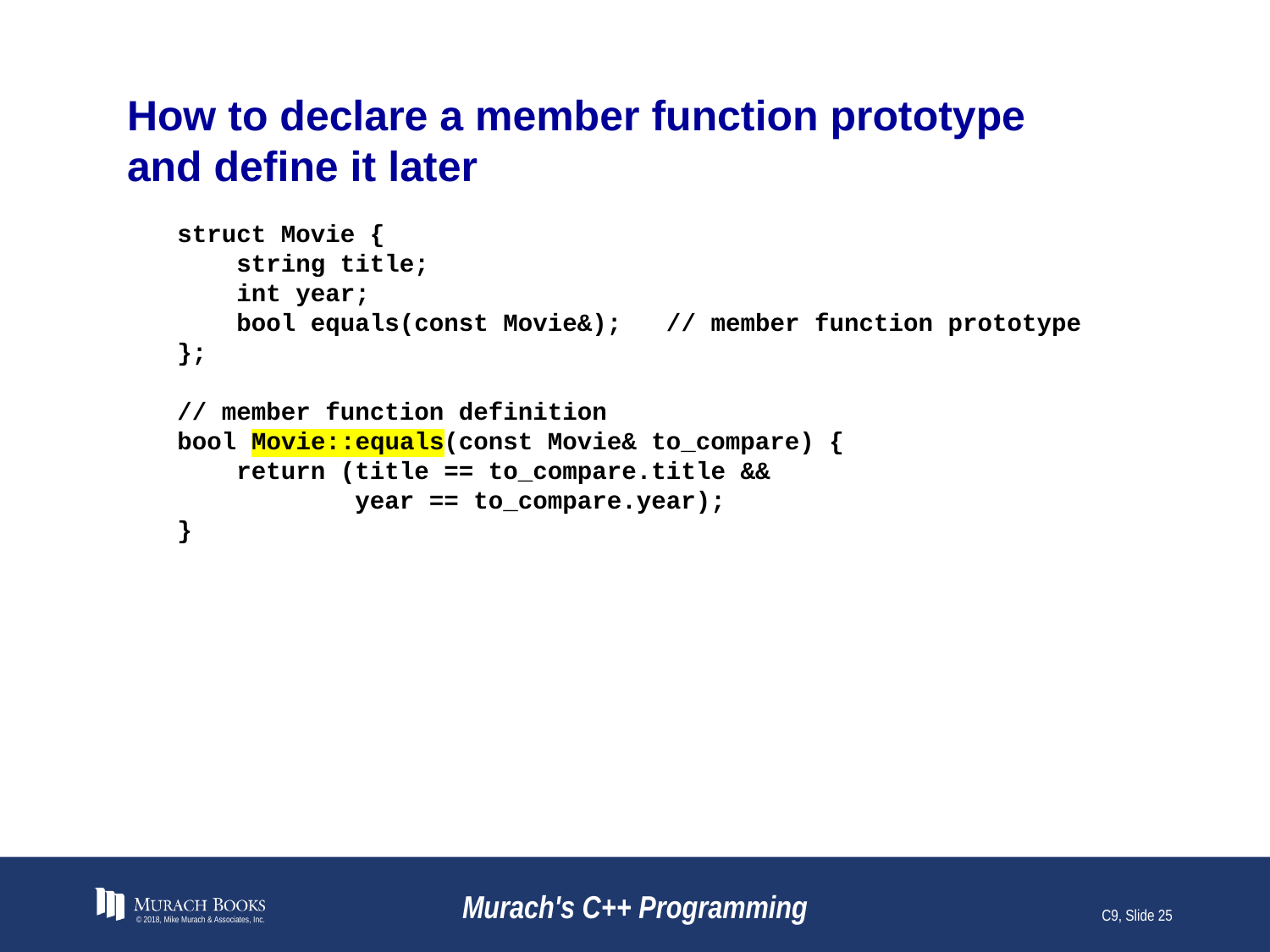

# How to declare a member function prototype and define it later
struct Movie {
    string title;
    int year;
    bool equals(const Movie&);   // member function prototype
};

// member function definition
bool Movie::equals(const Movie& to_compare) {
    return (title == to_compare.title &&
            year == to_compare.year);
}

© 2018, Mike Murach & Associates, Inc.
Murach's C++ Programming

C9, Slide 25